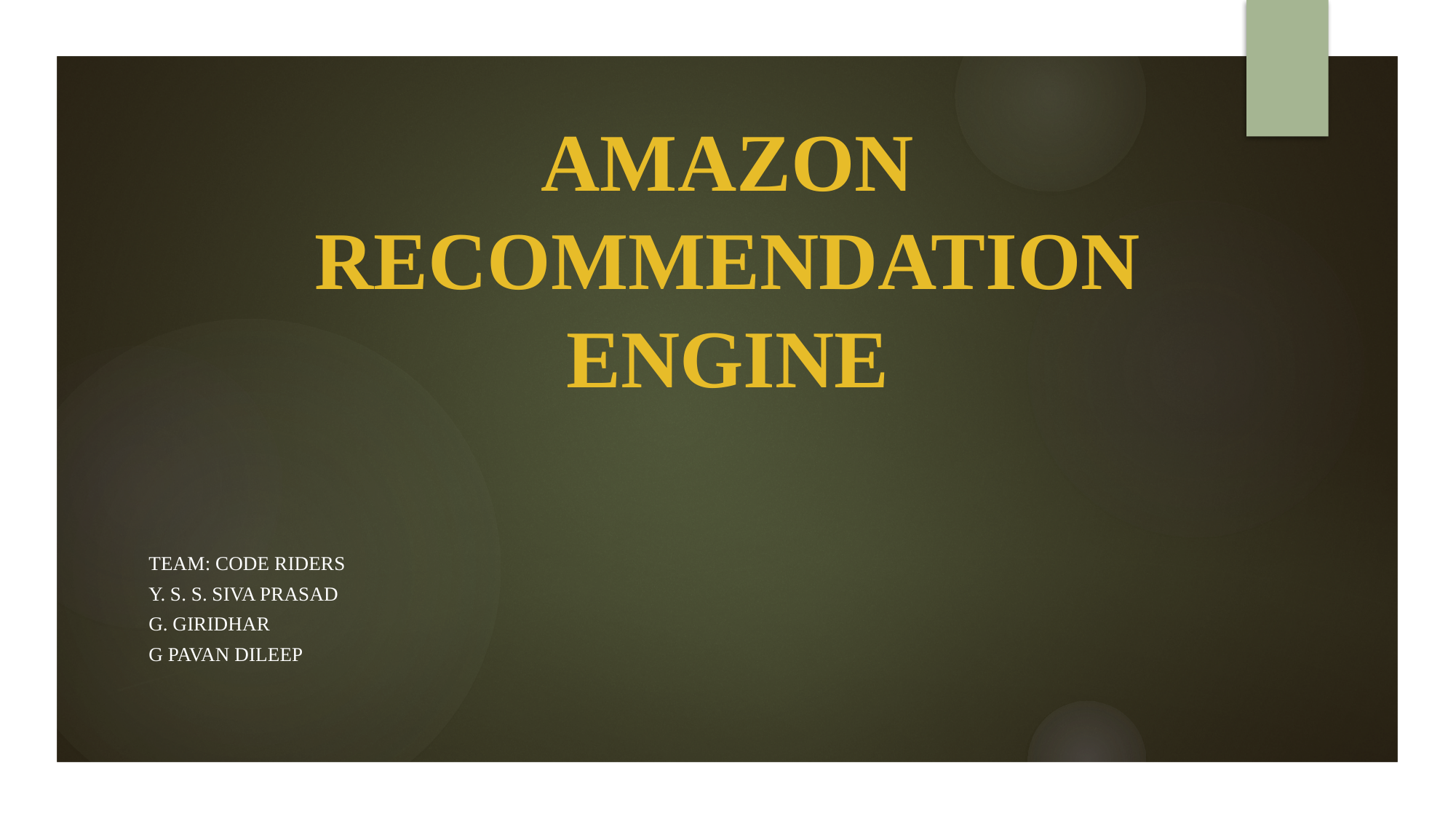

# AMAZON RECOMMENDATION ENGINE
team: code riders
Y. s. s. siva prasad
G. giridhar
G pavan dileep